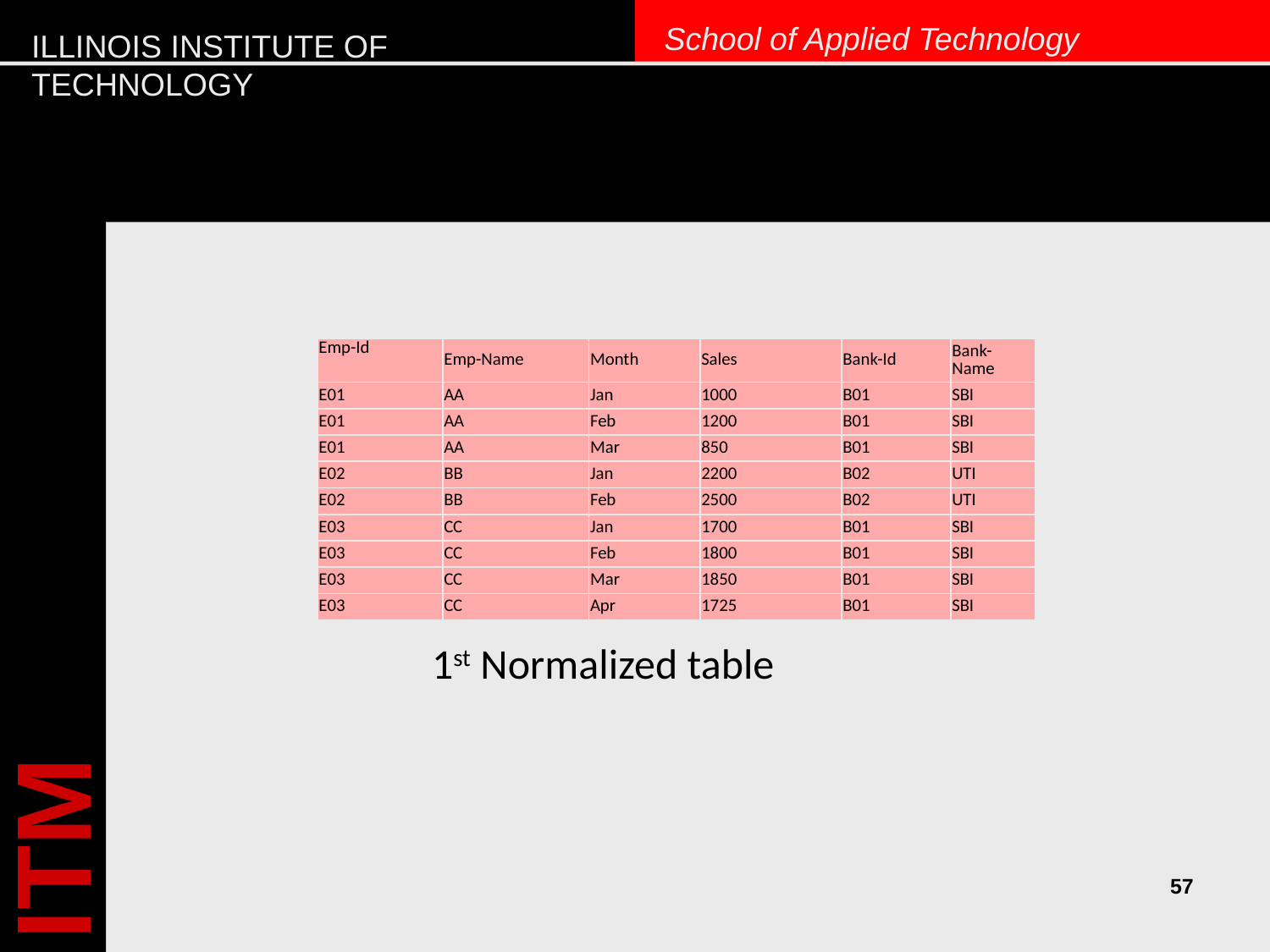

#
| Emp-Id | Emp-Name | Month | Sales | Bank-Id | Bank-Name |
| --- | --- | --- | --- | --- | --- |
| E01 | AA | Jan | 1000 | B01 | SBI |
| E01 | AA | Feb | 1200 | B01 | SBI |
| E01 | AA | Mar | 850 | B01 | SBI |
| E02 | BB | Jan | 2200 | B02 | UTI |
| E02 | BB | Feb | 2500 | B02 | UTI |
| E03 | CC | Jan | 1700 | B01 | SBI |
| E03 | CC | Feb | 1800 | B01 | SBI |
| E03 | CC | Mar | 1850 | B01 | SBI |
| E03 | CC | Apr | 1725 | B01 | SBI |
1st Normalized table
57